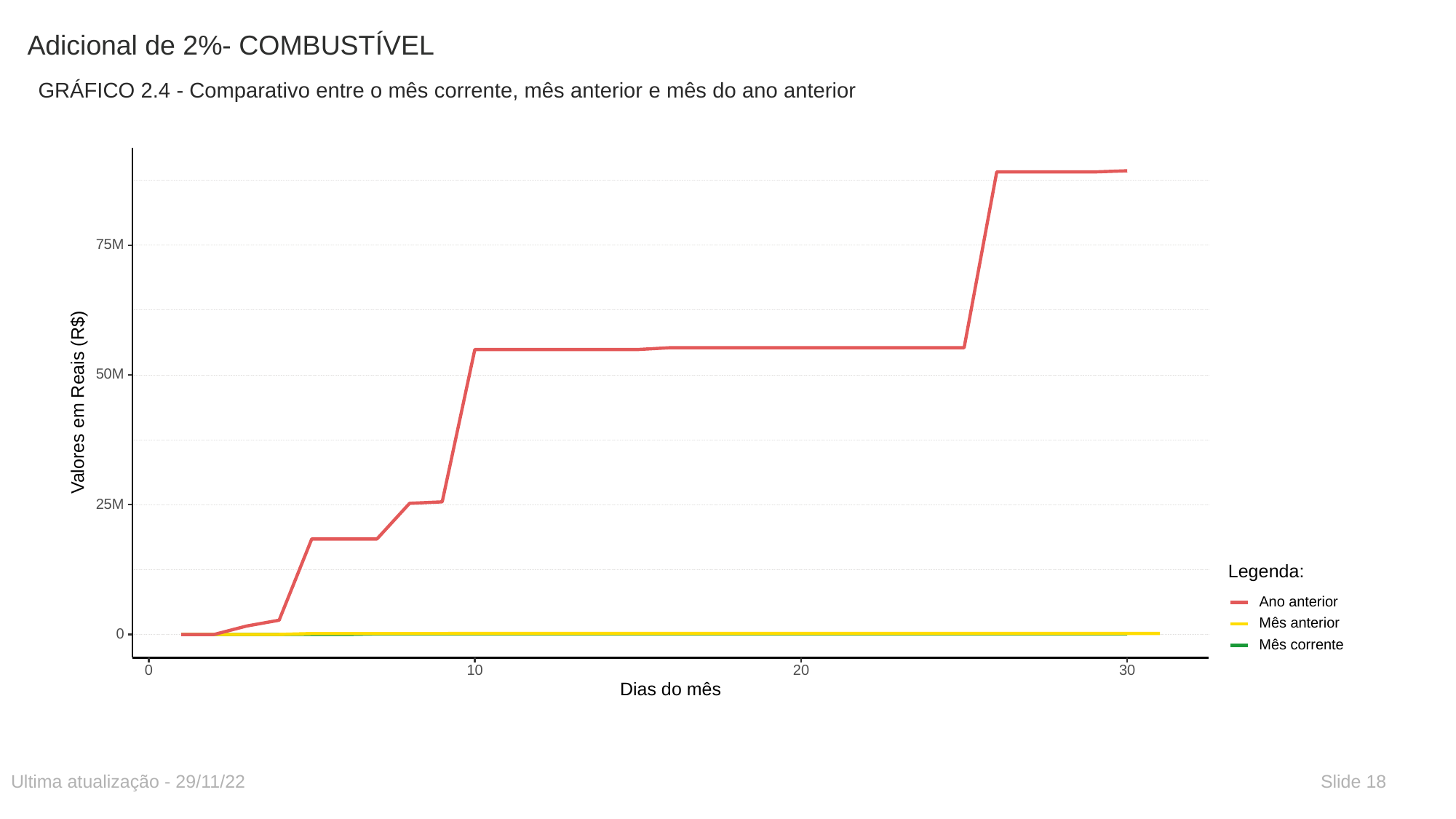

# Adicional de 2%- COMBUSTÍVEL
GRÁFICO 2.4 - Comparativo entre o mês corrente, mês anterior e mês do ano anterior

75M

50M

 Valores em Reais (R$)

25M

Legenda:

Ano anterior

Mês anterior

0

Mês corrente

30
0
10
20
Dias do mês
Ultima atualização - 29/11/22
Slide 18